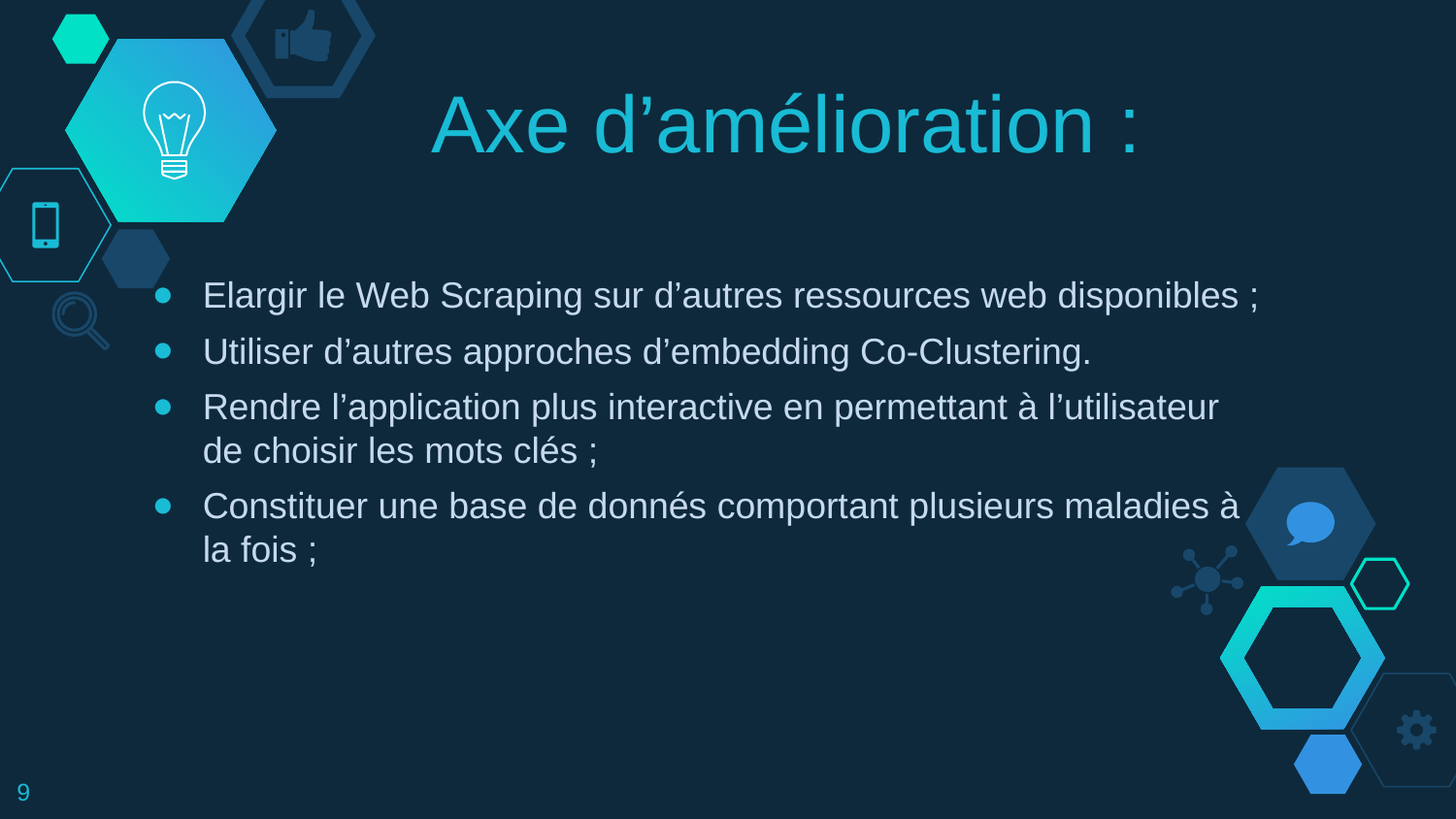

# Axe d’amélioration :
Elargir le Web Scraping sur d’autres ressources web disponibles ;
Utiliser d’autres approches d’embedding Co-Clustering.
Rendre l’application plus interactive en permettant à l’utilisateur de choisir les mots clés ;
Constituer une base de donnés comportant plusieurs maladies à la fois ;
9